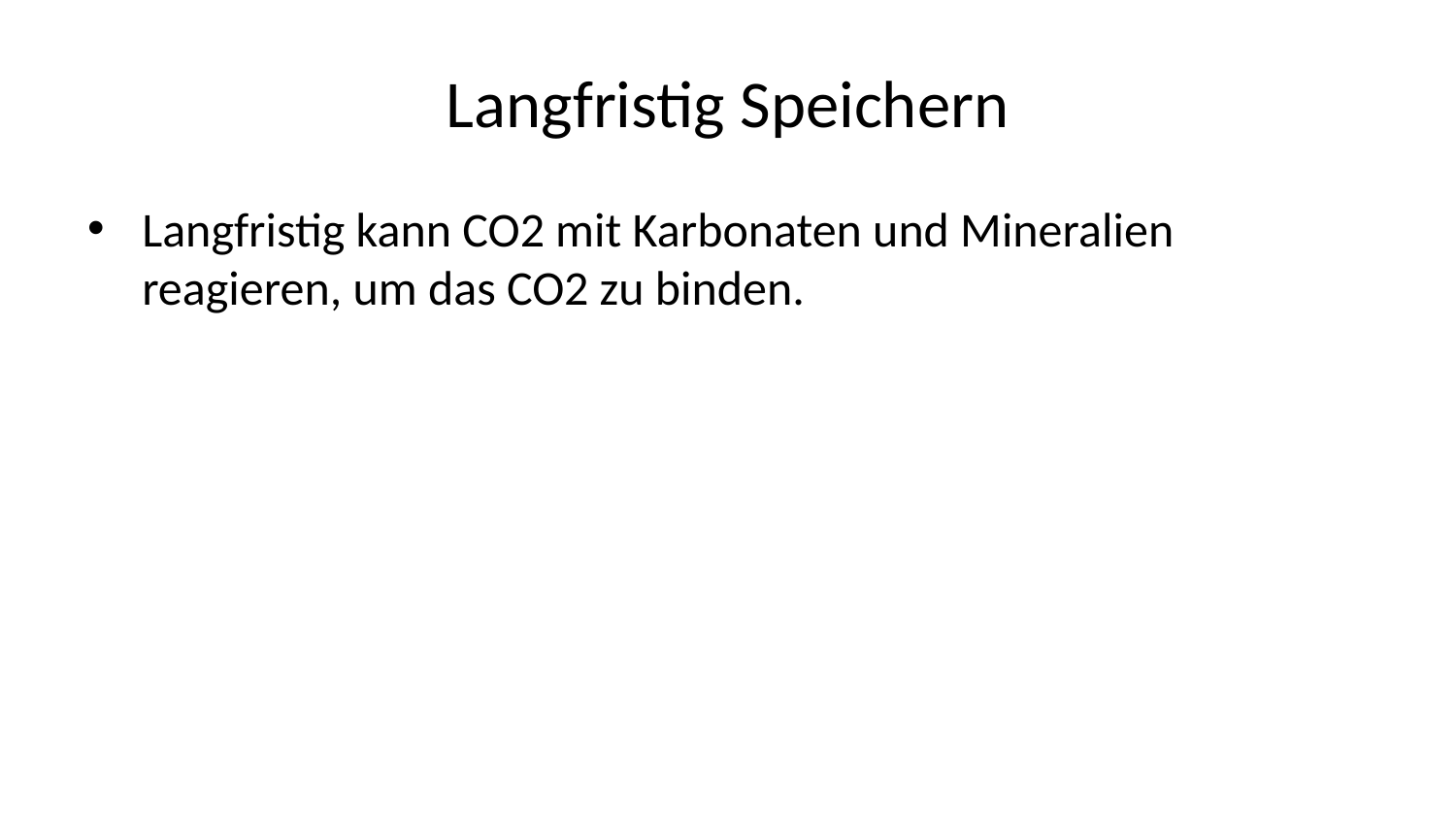

# Langfristig Speichern
Langfristig kann CO2 mit Karbonaten und Mineralien reagieren, um das CO2 zu binden.